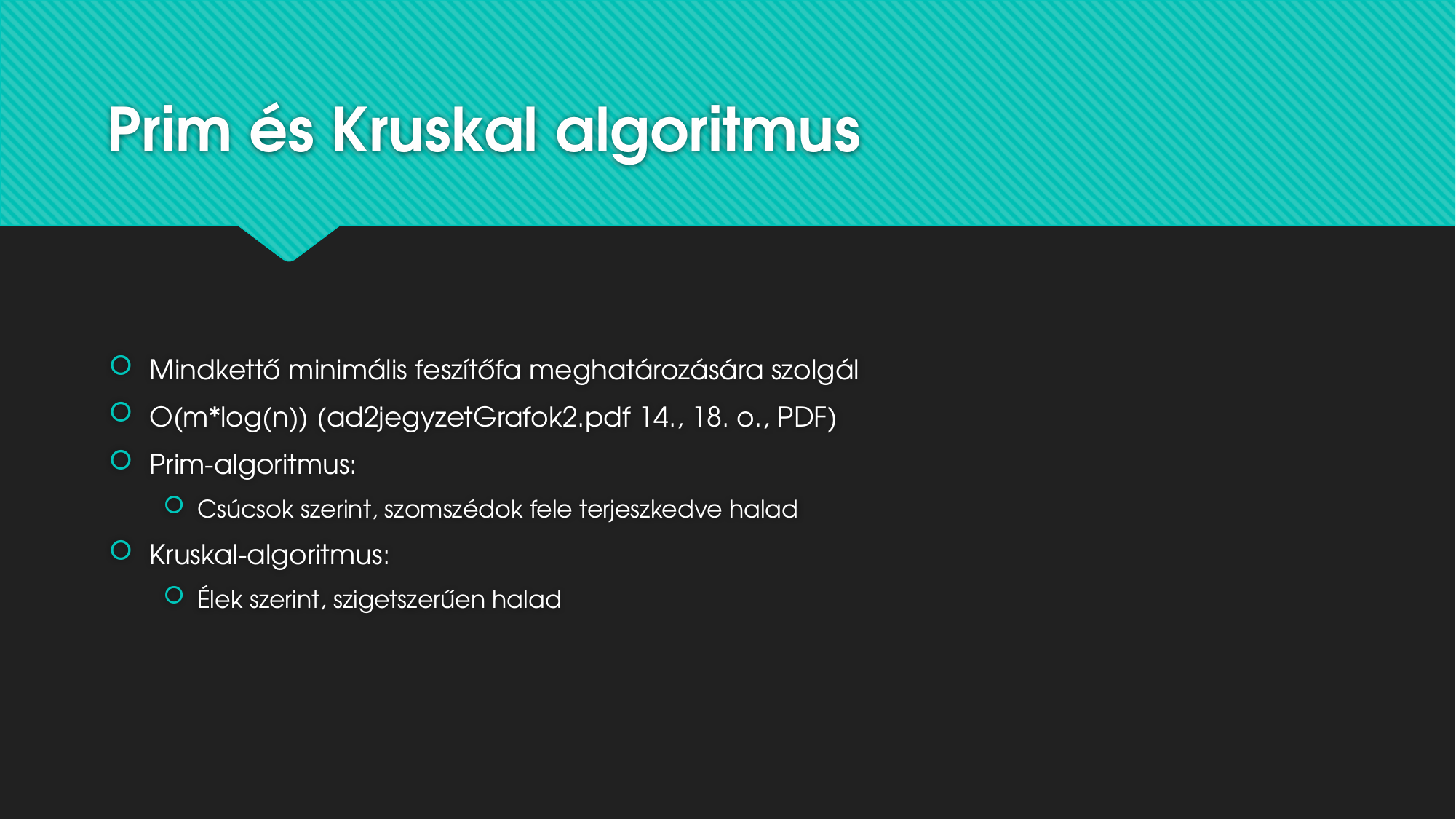

# Prim és Kruskal algoritmus
Mindkettő minimális feszítőfa meghatározására szolgál
O(m*log(n)) (ad2jegyzetGrafok2.pdf 14., 18. o., PDF)
Prim-algoritmus:
Csúcsok szerint, szomszédok fele terjeszkedve halad
Kruskal-algoritmus:
Élek szerint, szigetszerűen halad